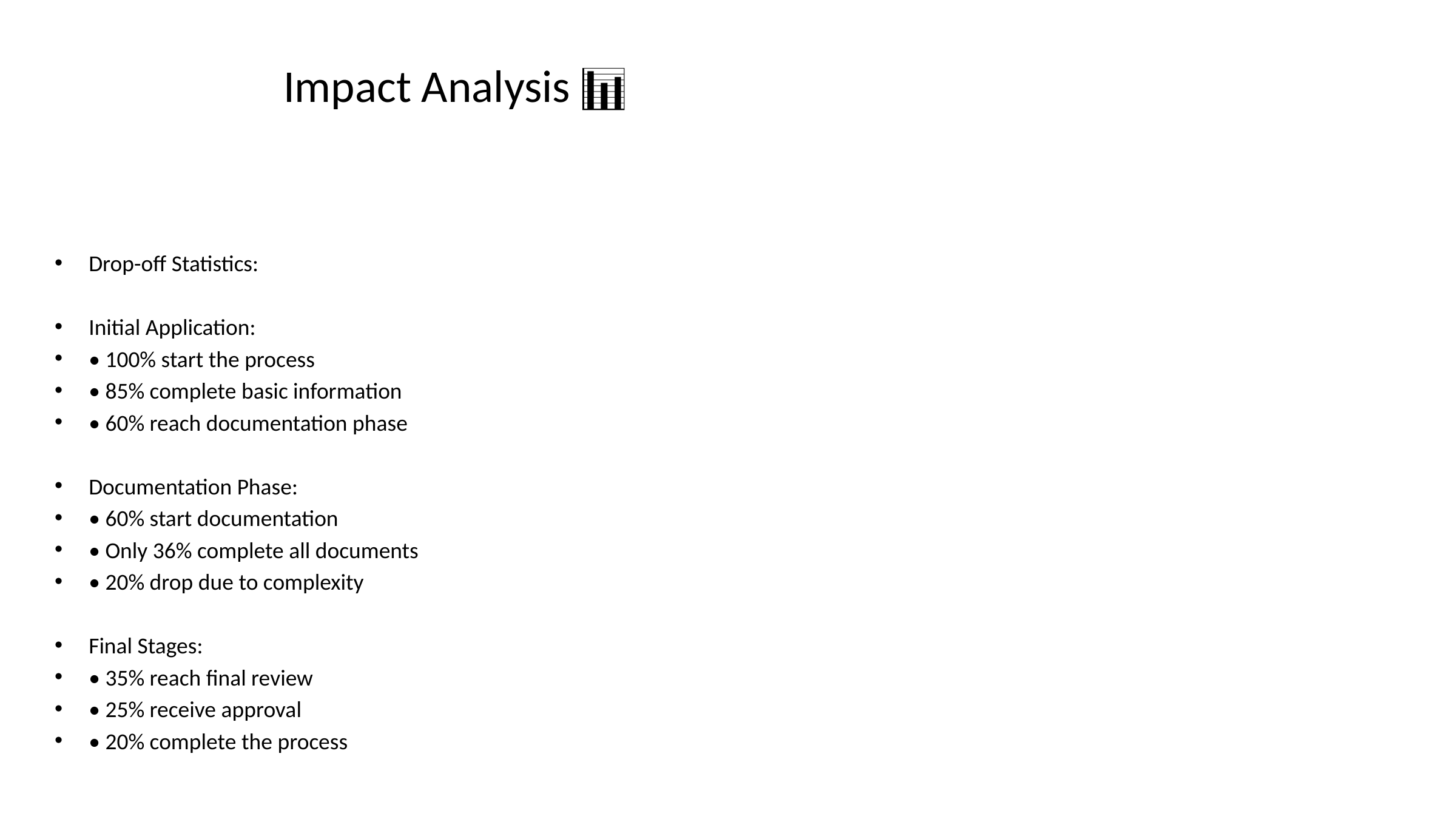

# Impact Analysis 📊

Drop-off Statistics:

Initial Application:
• 100% start the process
• 85% complete basic information
• 60% reach documentation phase

Documentation Phase:
• 60% start documentation
• Only 36% complete all documents
• 20% drop due to complexity

Final Stages:
• 35% reach final review
• 25% receive approval
• 20% complete the process